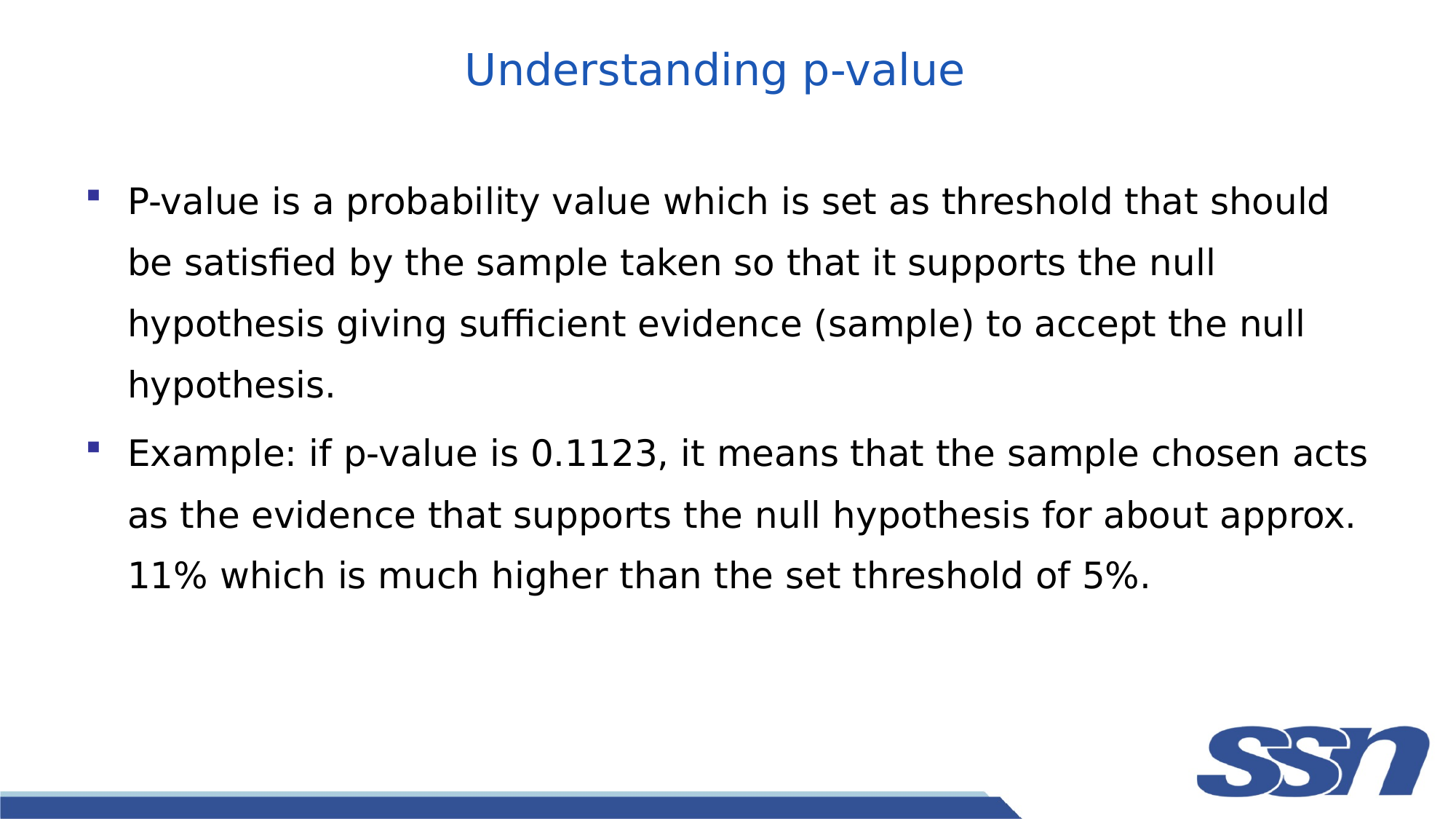

# Understanding p-value
P-value is a probability value which is set as threshold that should be satisfied by the sample taken so that it supports the null hypothesis giving sufficient evidence (sample) to accept the null hypothesis.
Example: if p-value is 0.1123, it means that the sample chosen acts as the evidence that supports the null hypothesis for about approx. 11% which is much higher than the set threshold of 5%.